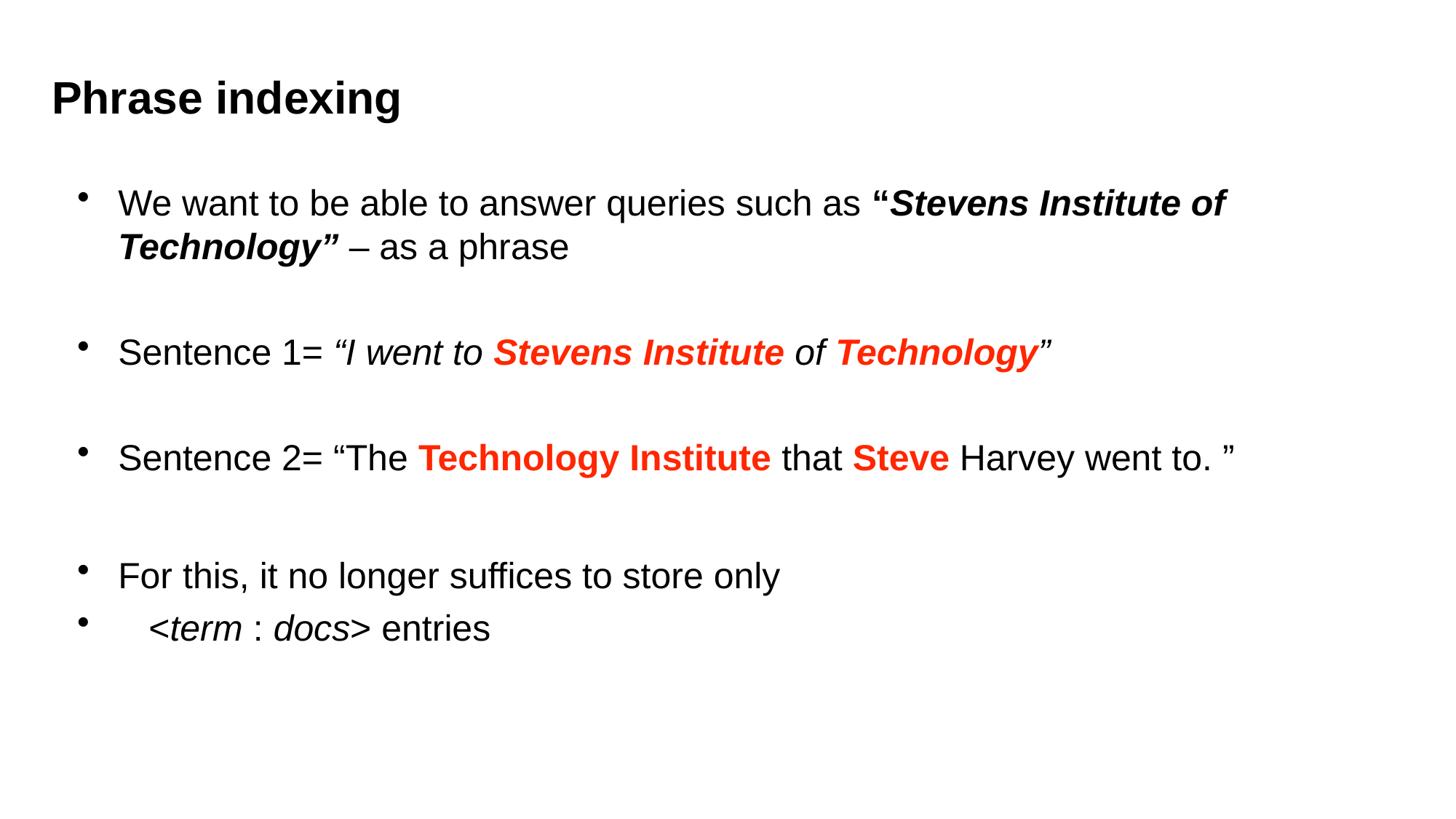

Phrase indexing
We want to be able to answer queries such as “Stevens Institute of Technology” – as a phrase

Sentence 1= “I went to Stevens Institute of Technology”

Sentence 2= “The Technology Institute that Steve Harvey went to. ”

For this, it no longer suffices to store only
   <term : docs> entries
28